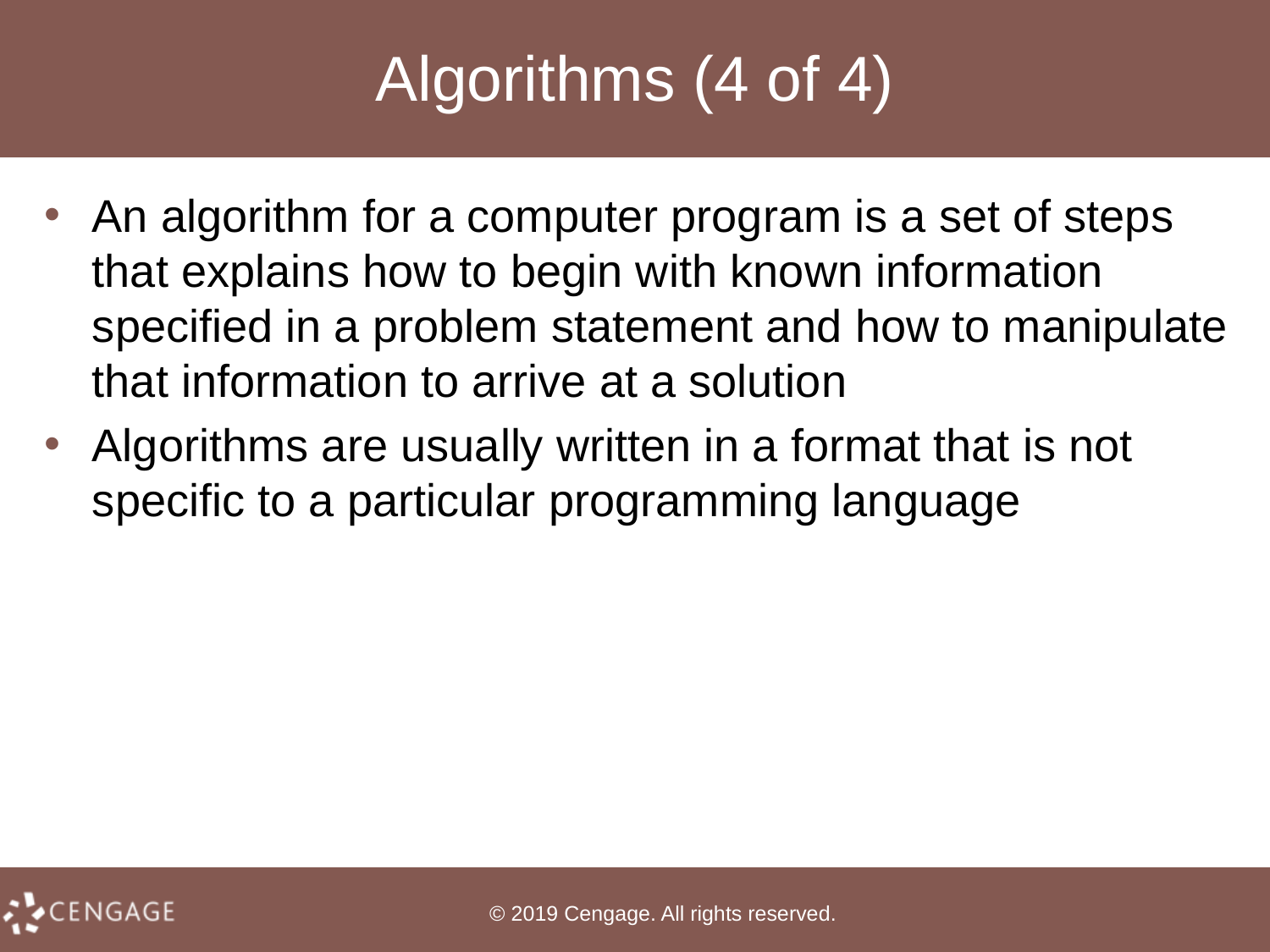

# Algorithms (4 of 4)
An algorithm for a computer program is a set of steps that explains how to begin with known information specified in a problem statement and how to manipulate that information to arrive at a solution
Algorithms are usually written in a format that is not specific to a particular programming language